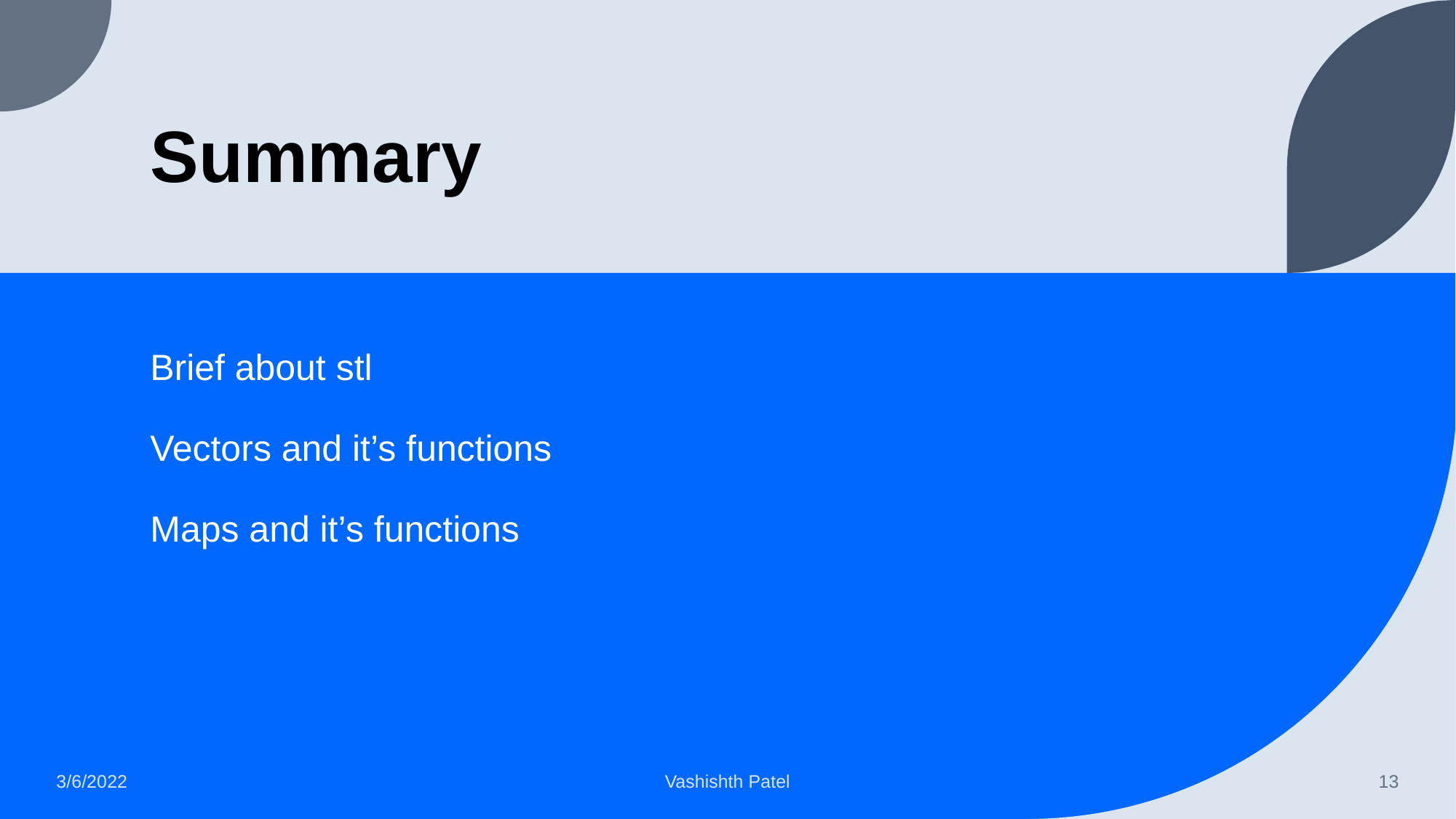

# Summary
Brief about stl
Vectors and it’s functions
Maps and it’s functions

3/6/2022
Vashishth Patel
13